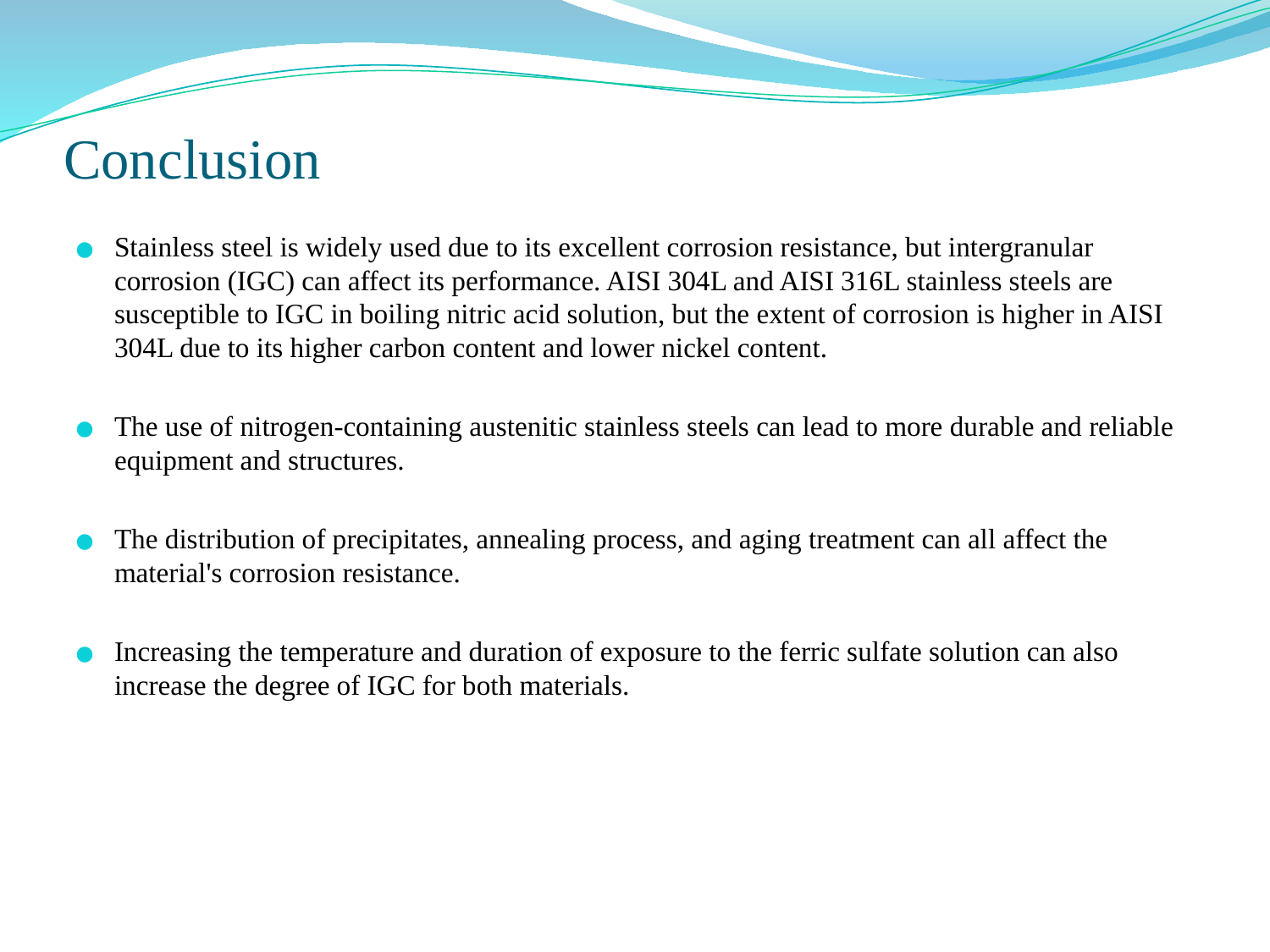

# Conclusion
Stainless steel is widely used due to its excellent corrosion resistance, but intergranular corrosion (IGC) can affect its performance. AISI 304L and AISI 316L stainless steels are susceptible to IGC in boiling nitric acid solution, but the extent of corrosion is higher in AISI 304L due to its higher carbon content and lower nickel content.

The use of nitrogen-containing austenitic stainless steels can lead to more durable and reliable equipment and structures.

The distribution of precipitates, annealing process, and aging treatment can all affect the material's corrosion resistance.

Increasing the temperature and duration of exposure to the ferric sulfate solution can also increase the degree of IGC for both materials.